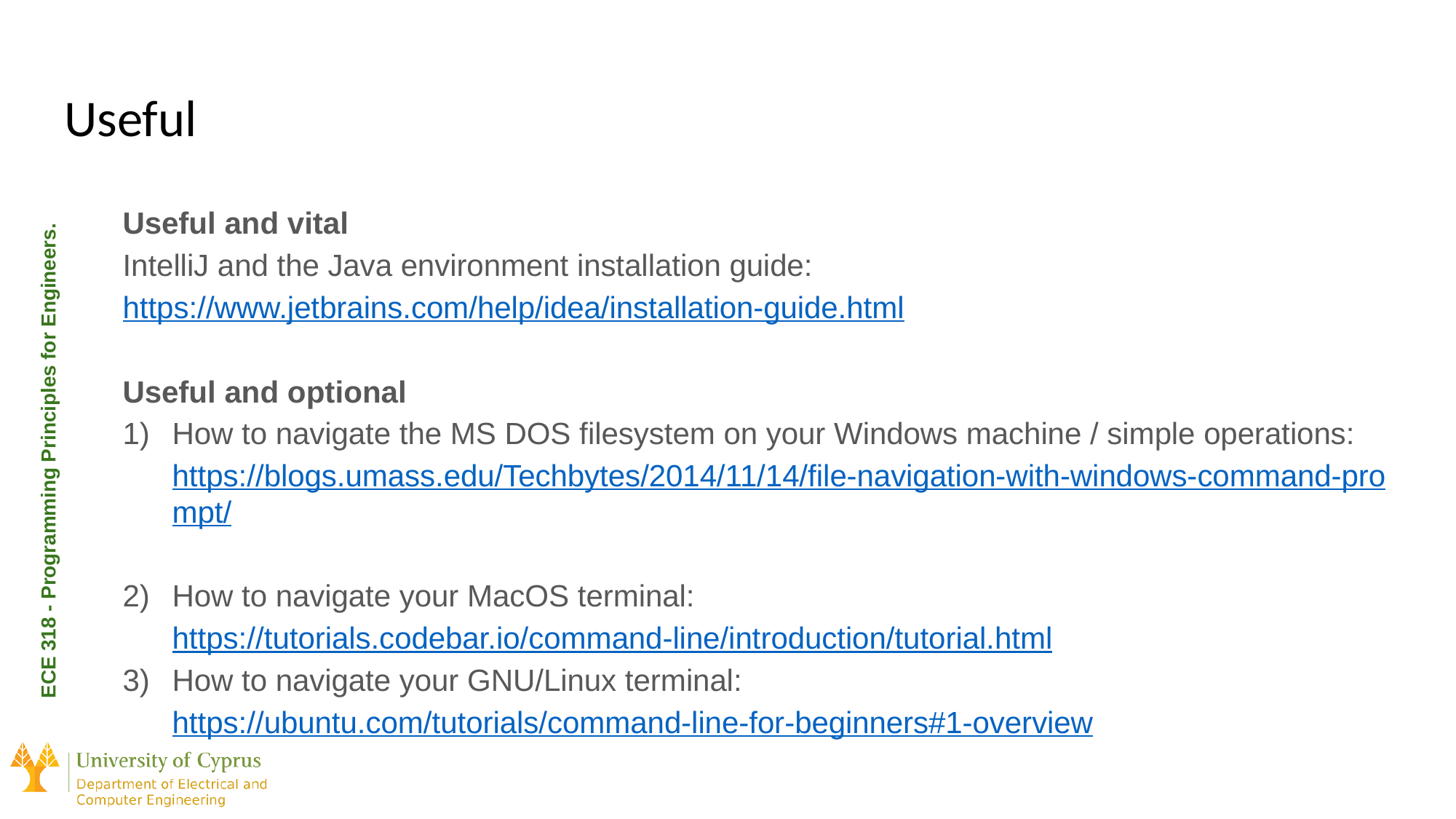

# Useful
Useful and vital
IntelliJ and the Java environment installation guide: https://www.jetbrains.com/help/idea/installation-guide.html

Useful and optional
How to navigate the MS DOS filesystem on your Windows machine / simple operations: https://blogs.umass.edu/Techbytes/2014/11/14/file-navigation-with-windows-command-prompt/
How to navigate your MacOS terminal: https://tutorials.codebar.io/command-line/introduction/tutorial.html
How to navigate your GNU/Linux terminal: https://ubuntu.com/tutorials/command-line-for-beginners#1-overview